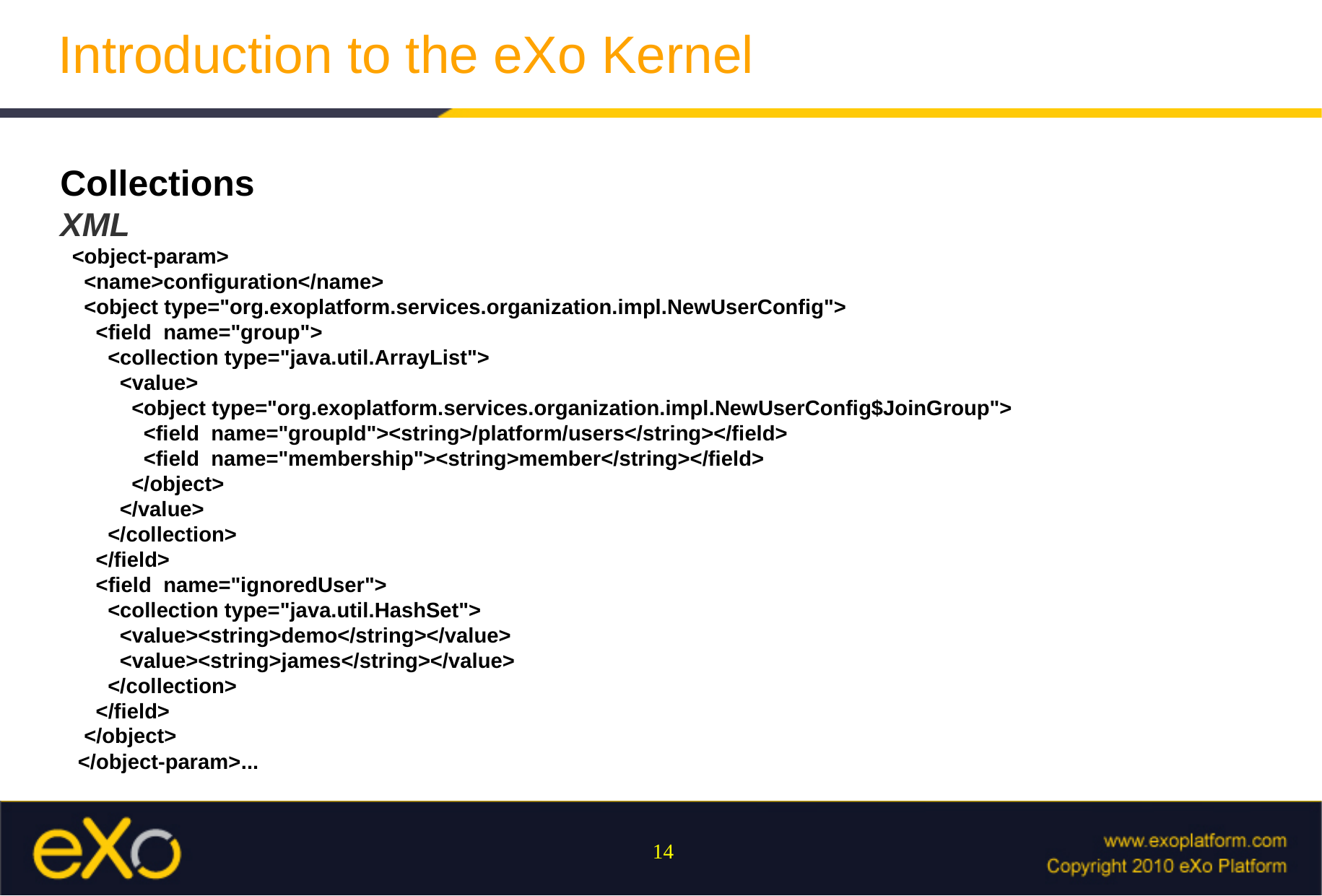

Introduction to the eXo Kernel
Collections
XML
  <object-param>
    <name>configuration</name>
    <object type="org.exoplatform.services.organization.impl.NewUserConfig">
      <field  name="group">
        <collection type="java.util.ArrayList">
          <value>
            <object type="org.exoplatform.services.organization.impl.NewUserConfig$JoinGroup">
              <field  name="groupId"><string>/platform/users</string></field>
              <field  name="membership"><string>member</string></field>
            </object>
          </value>
        </collection>
      </field>
      <field  name="ignoredUser">
        <collection type="java.util.HashSet">
          <value><string>demo</string></value>
          <value><string>james</string></value>
        </collection>
      </field>
    </object>
   </object-param>...